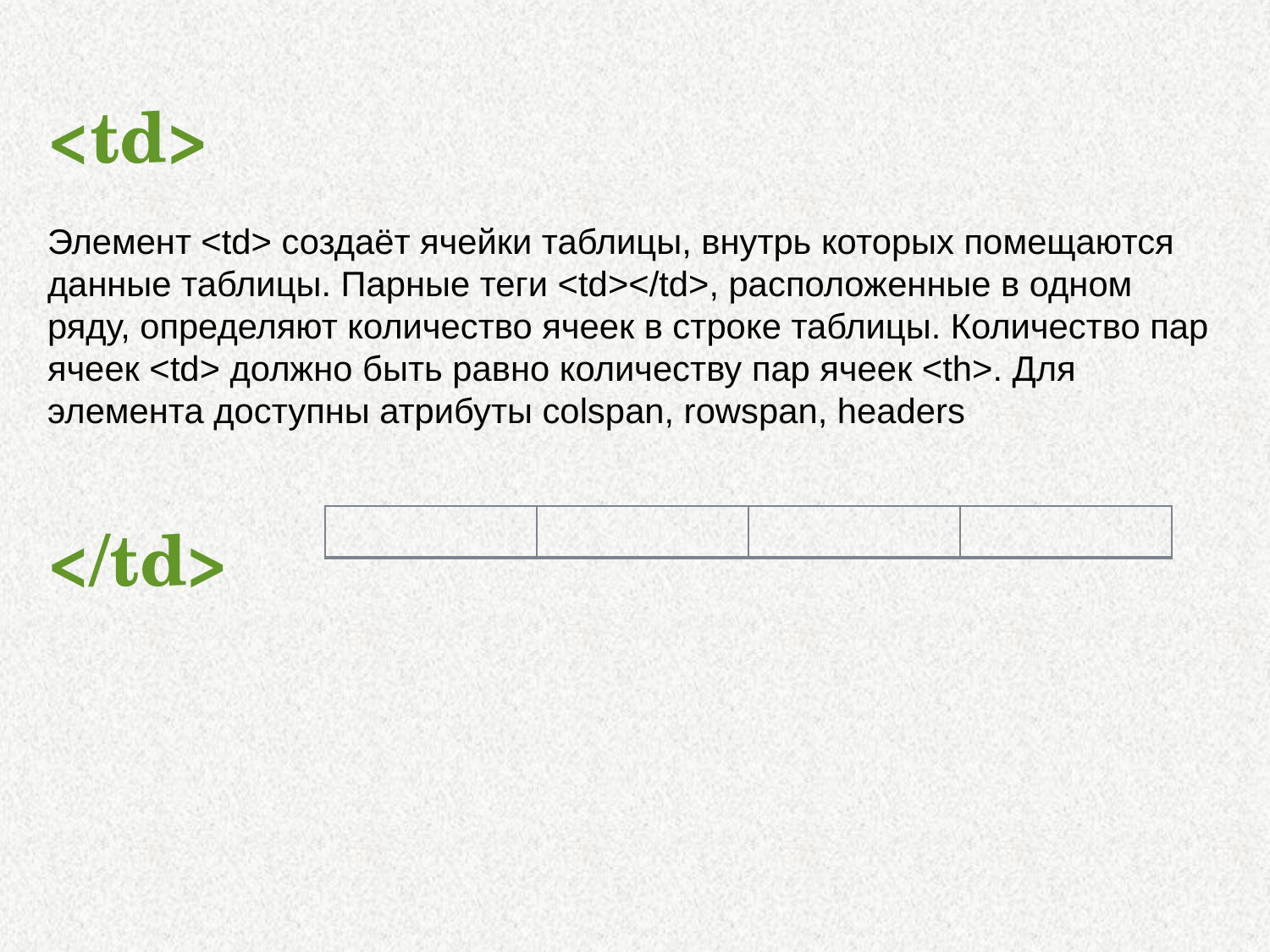

<td>

Элемент <td> создаёт ячейки таблицы, внутрь которых помещаются данные таблицы. Парные теги <td></td>, расположенные в одном ряду, определяют количество ячеек в строке таблицы. Количество пар ячеек <td> должно быть равно количеству пар ячеек <th>. Для элемента доступны атрибуты colspan, rowspan, headers

</td>
|  |  |  |  |
| --- | --- | --- | --- |